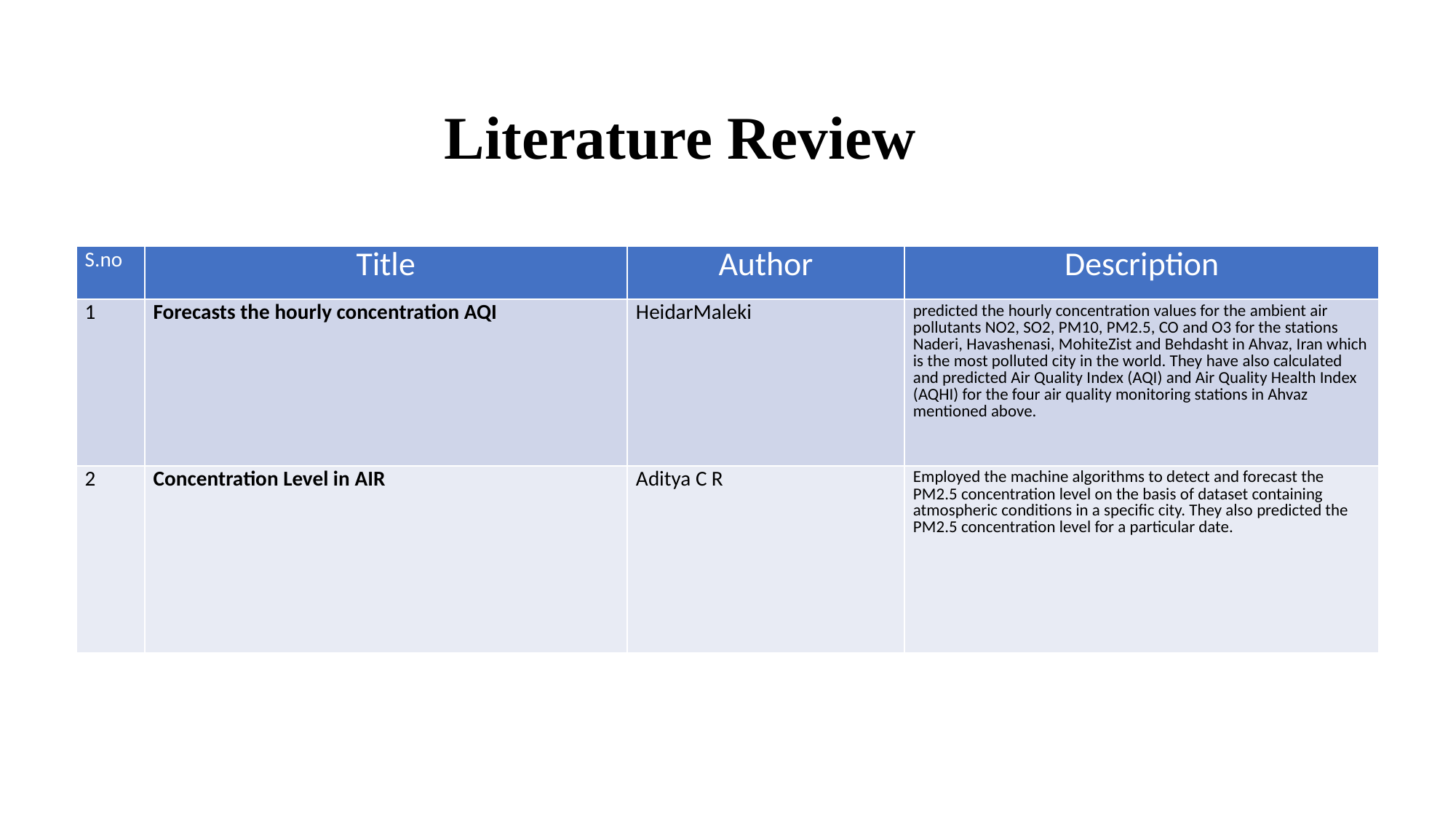

Literature Review
| S.no | Title | Author | Description |
| --- | --- | --- | --- |
| 1 | Forecasts the hourly concentration AQI | HeidarMaleki | predicted the hourly concentration values for the ambient air pollutants NO2, SO2, PM10, PM2.5, CO and O3 for the stations Naderi, Havashenasi, MohiteZist and Behdasht in Ahvaz, Iran which is the most polluted city in the world. They have also calculated and predicted Air Quality Index (AQI) and Air Quality Health Index (AQHI) for the four air quality monitoring stations in Ahvaz mentioned above. |
| 2 | Concentration Level in AIR | Aditya C R | Employed the machine algorithms to detect and forecast the PM2.5 concentration level on the basis of dataset containing atmospheric conditions in a specific city. They also predicted the PM2.5 concentration level for a particular date. |